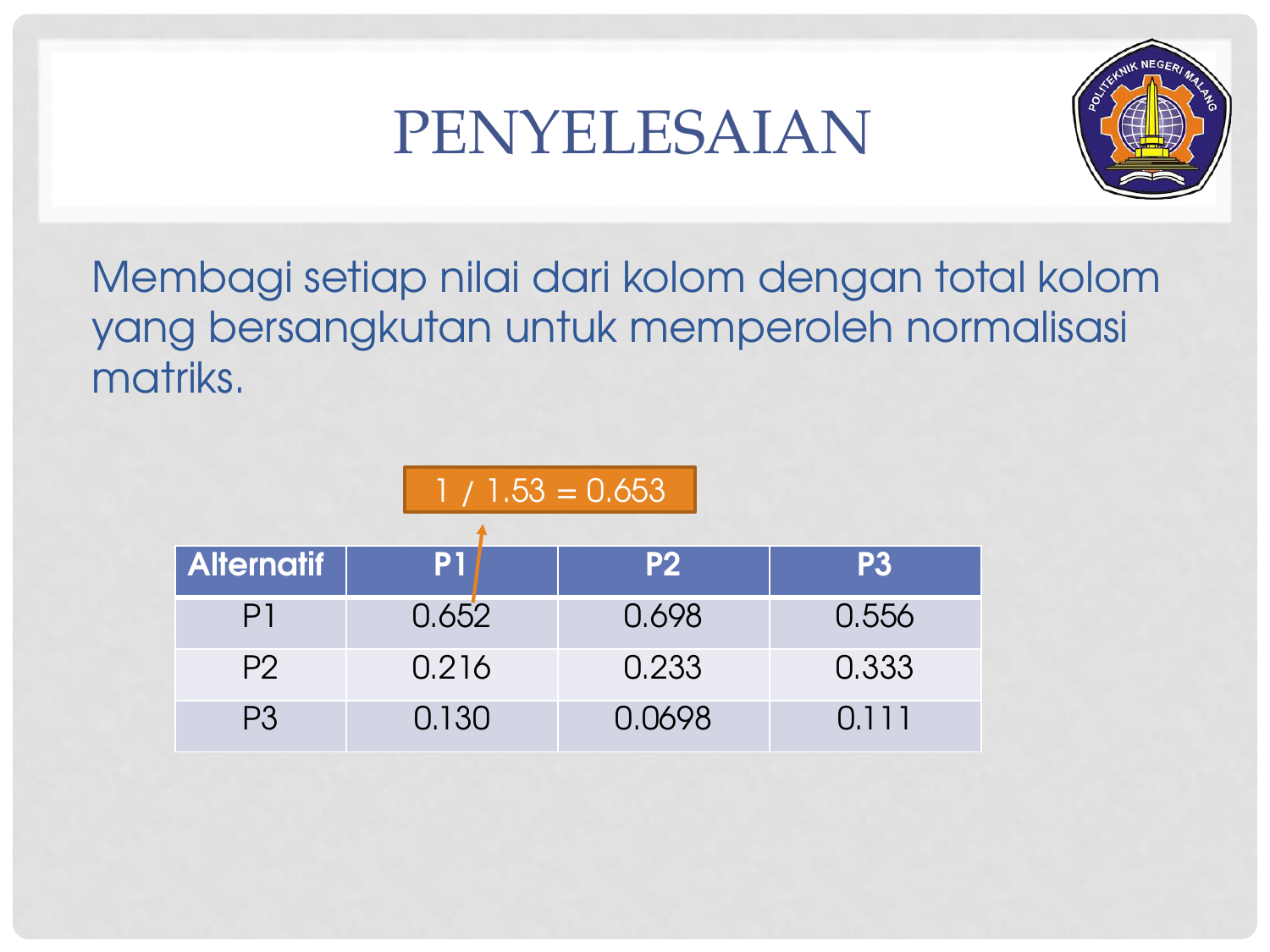

# Penyelesaian
Membagi setiap nilai dari kolom dengan total kolom yang bersangkutan untuk memperoleh normalisasi matriks.

1 / 1.53 = 0.653
| Alternatif | P1 | P2 | P3 |
| --- | --- | --- | --- |
| P1 | 0.652 | 0.698 | 0.556 |
| P2 | 0.216 | 0.233 | 0.333 |
| P3 | 0.130 | 0.0698 | 0.111 |